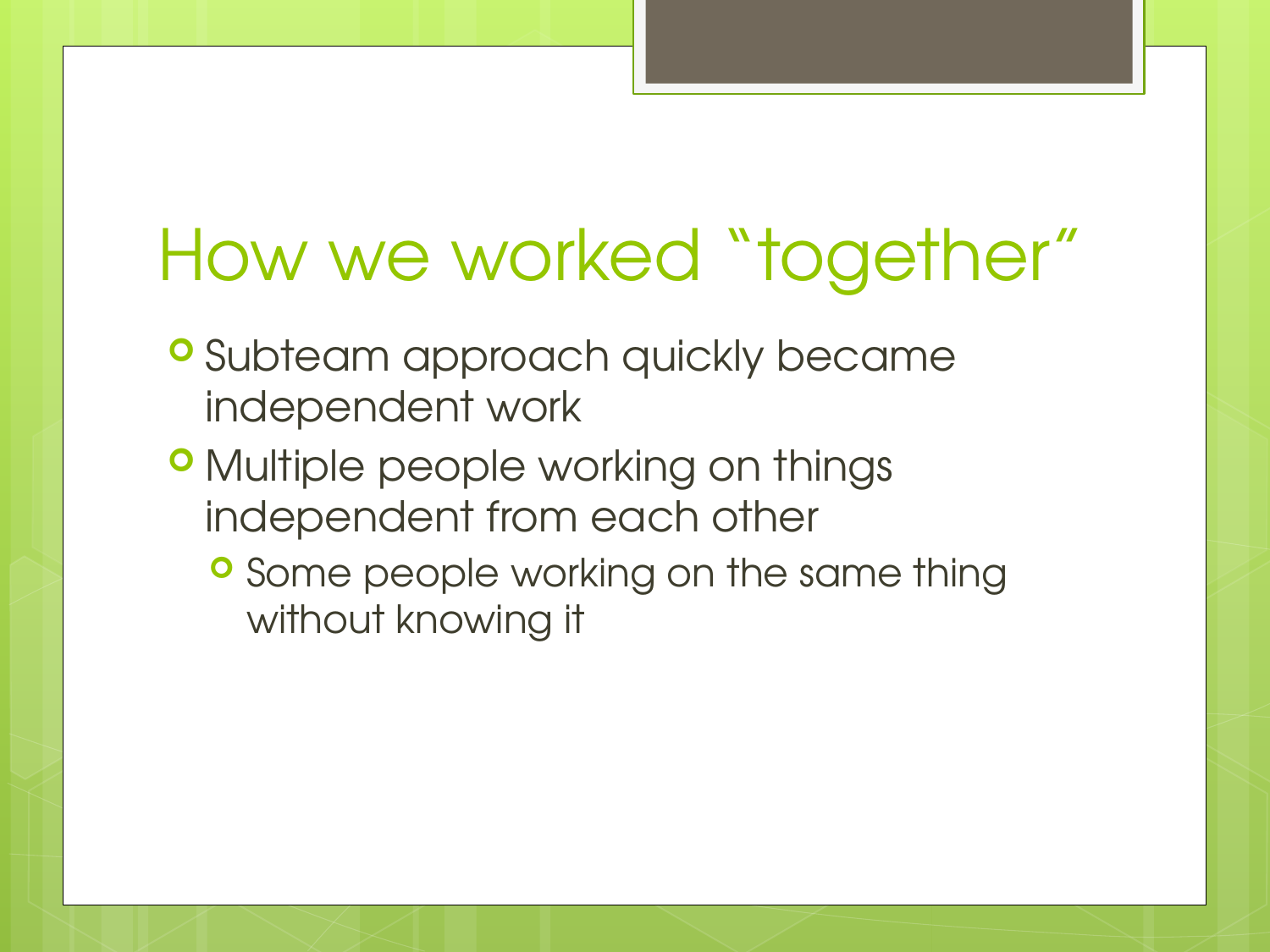

# How we worked “together”
Subteam approach quickly became independent work
Multiple people working on things independent from each other
Some people working on the same thing without knowing it